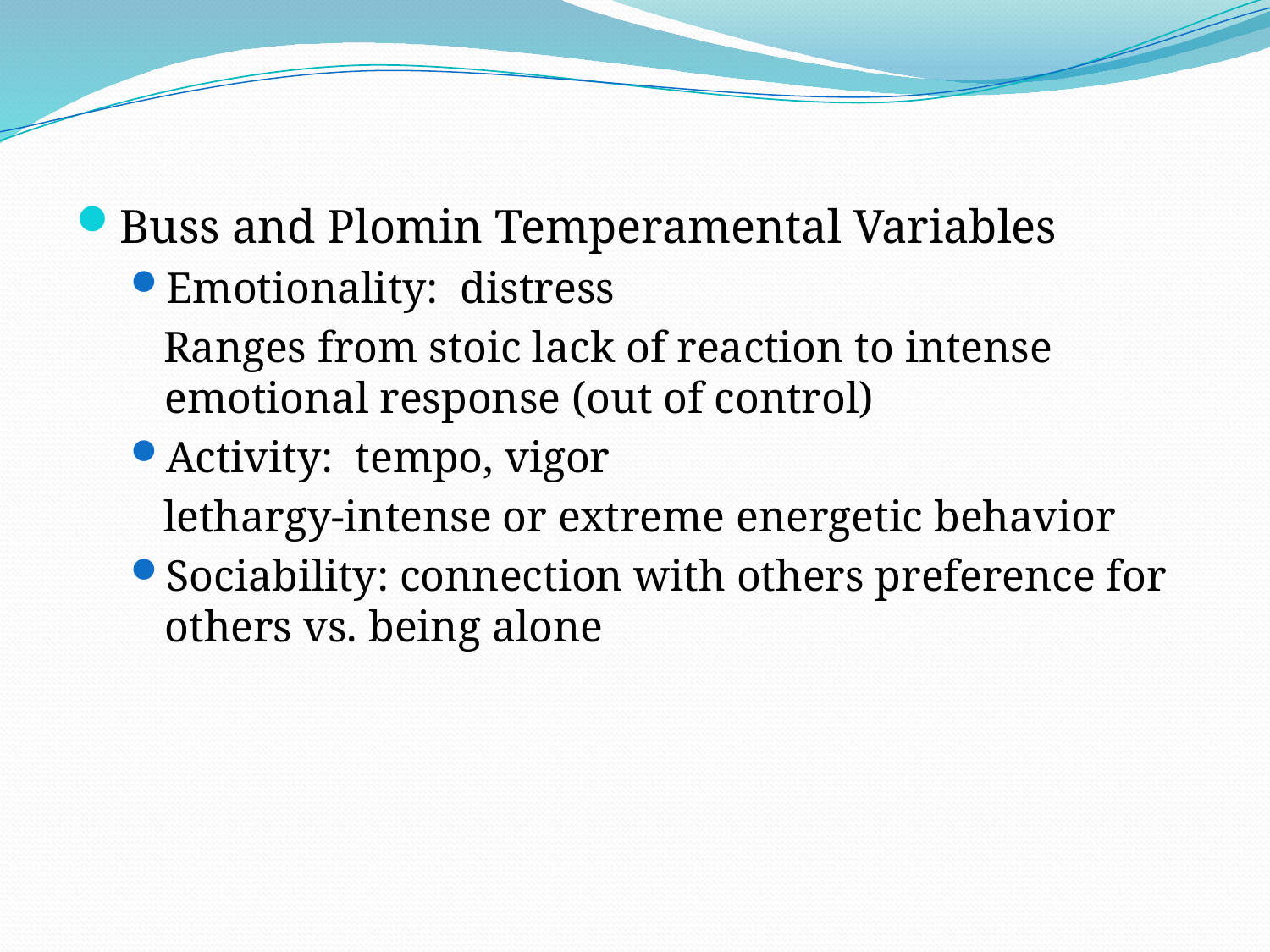

#

Buss and Plomin Temperamental Variables
Emotionality:  distress
   Ranges from stoic lack of reaction to intense emotional response (out of control)
Activity:  tempo, vigor
   lethargy-intense or extreme energetic behavior
Sociability: connection with others preference for others vs. being alone